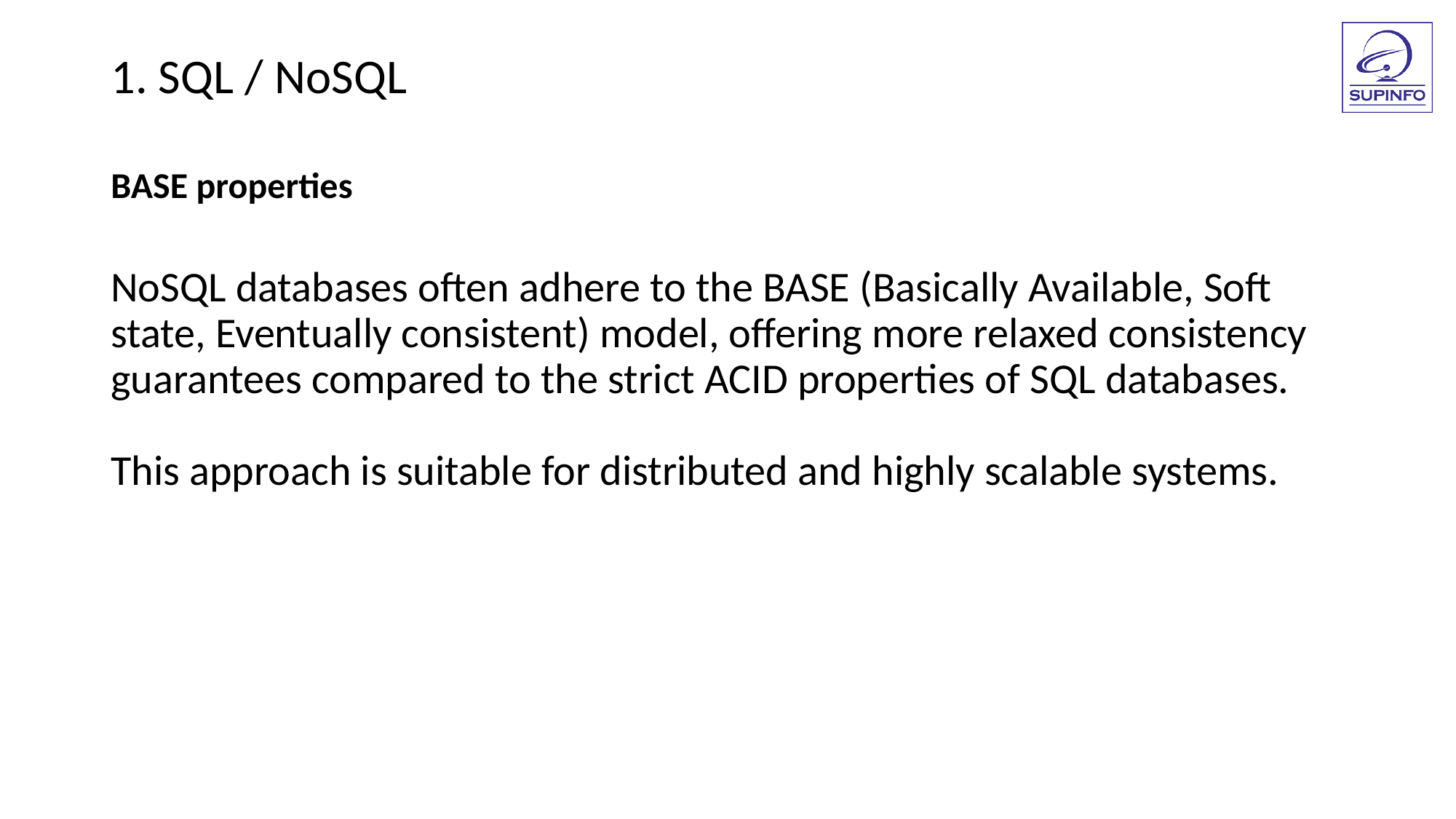

1. SQL / NoSQL
BASE properties
NoSQL databases often adhere to the BASE (Basically Available, Soft state, Eventually consistent) model, offering more relaxed consistency guarantees compared to the strict ACID properties of SQL databases.

This approach is suitable for distributed and highly scalable systems.